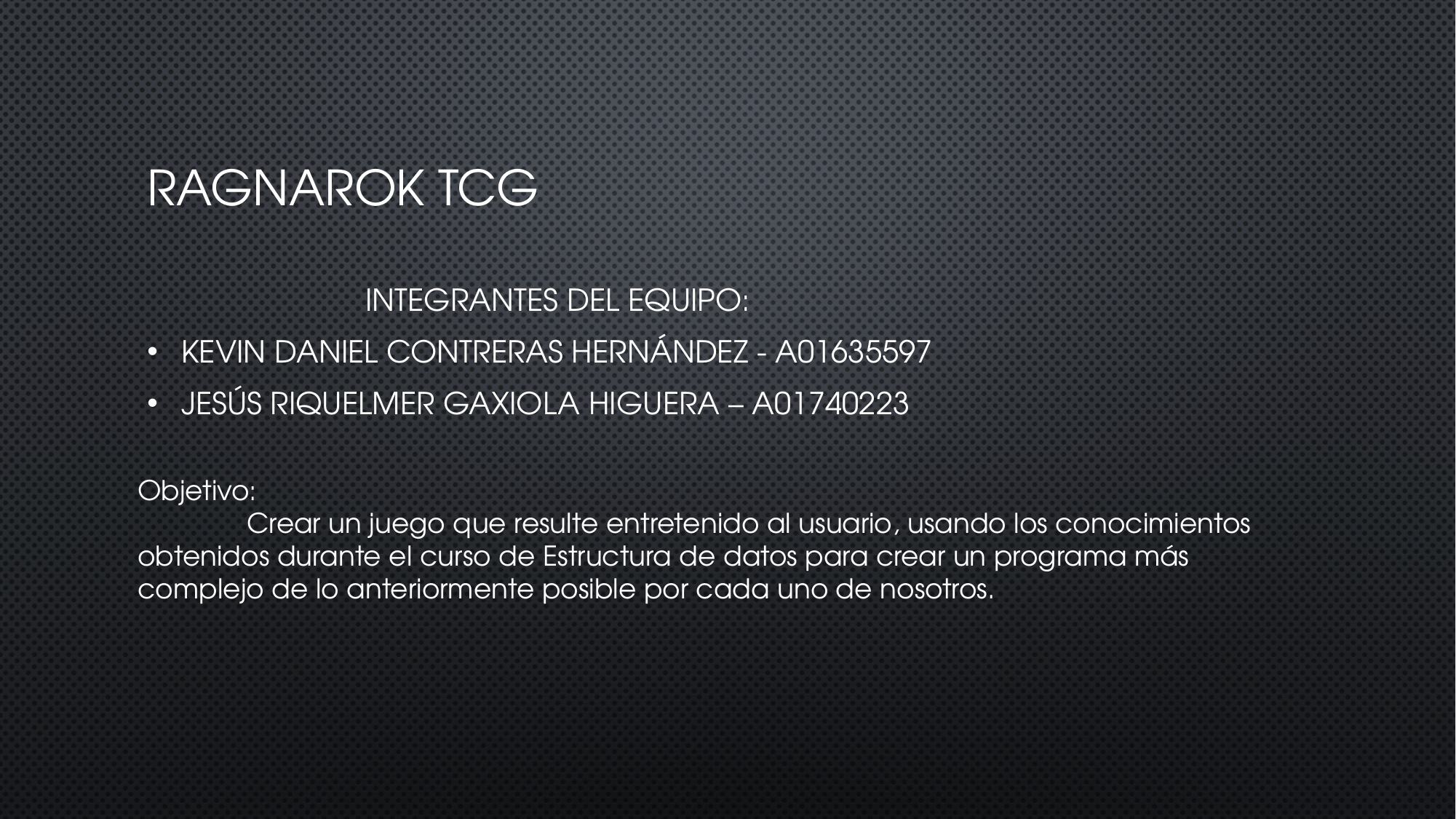

# Ragnarok TCG
		Integrantes del Equipo:
Kevin Daniel Contreras Hernández - A01635597
Jesús Riquelmer Gaxiola Higuera – A01740223
Objetivo:
	Crear un juego que resulte entretenido al usuario, usando los conocimientos obtenidos durante el curso de Estructura de datos para crear un programa más complejo de lo anteriormente posible por cada uno de nosotros.